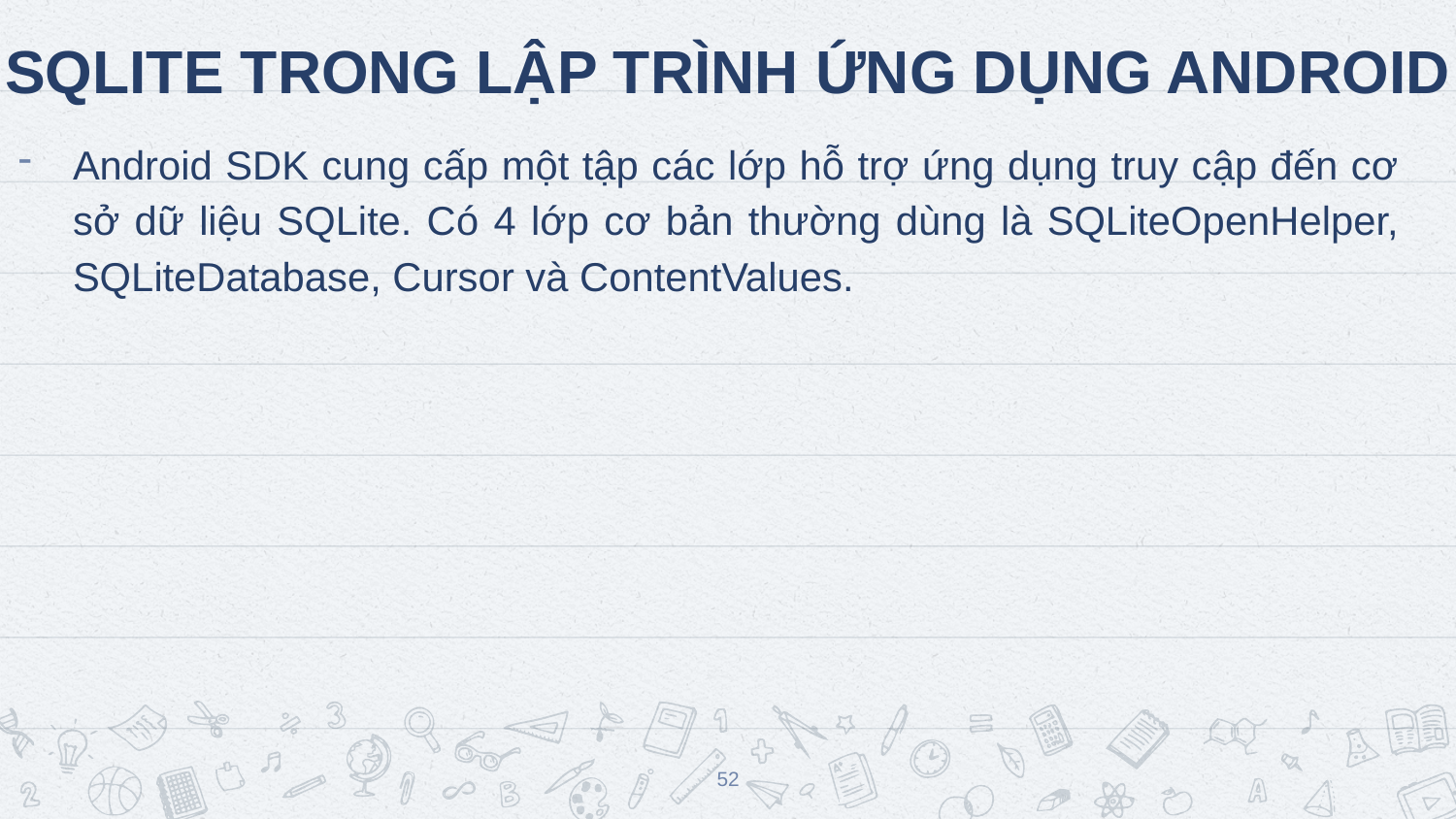

# SQLITE TRONG LẬP TRÌNH ỨNG DỤNG ANDROID
Android SDK cung cấp một tập các lớp hỗ trợ ứng dụng truy cập đến cơ sở dữ liệu SQLite. Có 4 lớp cơ bản thường dùng là SQLiteOpenHelper, SQLiteDatabase, Cursor và ContentValues.
52